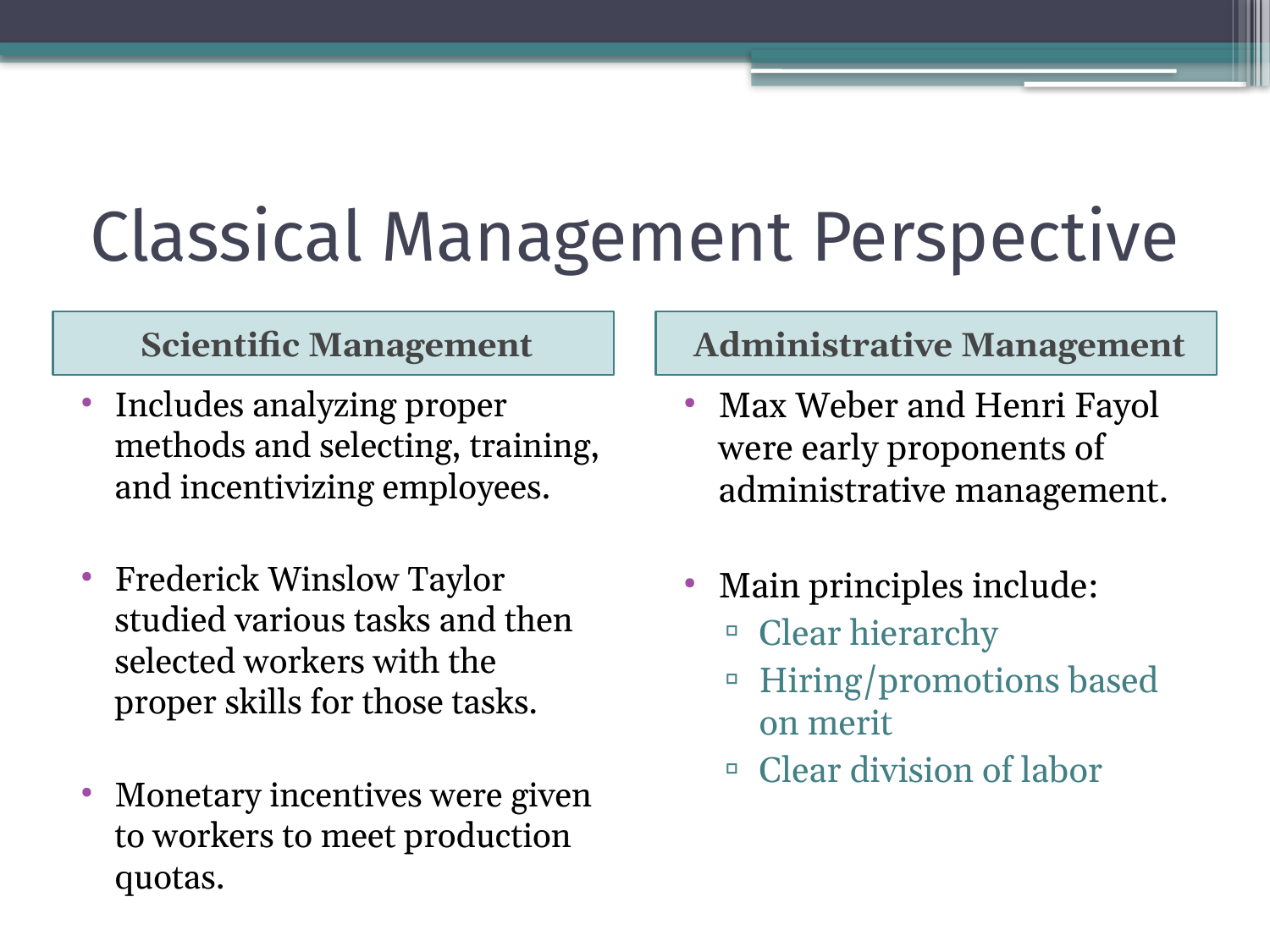

# Classical Management Perspective
Scientific Management
Administrative Management
Includes analyzing proper methods and selecting, training, and incentivizing employees.

Frederick Winslow Taylor studied various tasks and then selected workers with the proper skills for those tasks.

Monetary incentives were given to workers to meet production quotas.

Max Weber and Henri Fayol were early proponents of administrative management.

Main principles include:
Clear hierarchy
Hiring/promotions based on merit
Clear division of labor